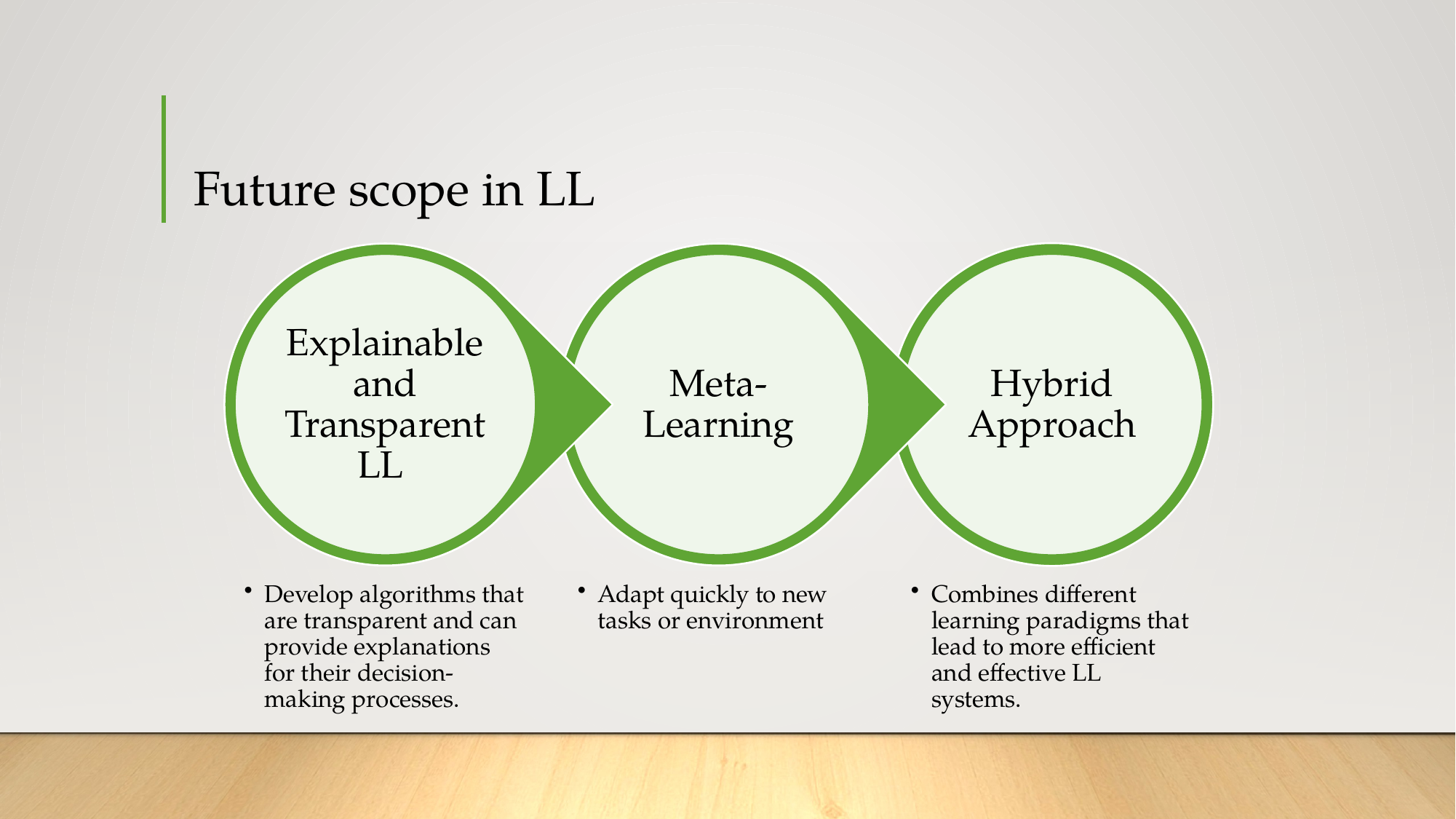

# Future scope in LL
Hybrid Approach
Combines different learning paradigms that lead to more efficient and effective LL systems.
Meta-Learning
Adapt quickly to new tasks or environment
Explainable and Transparent LL
Develop algorithms that are transparent and can provide explanations for their decision-making processes.